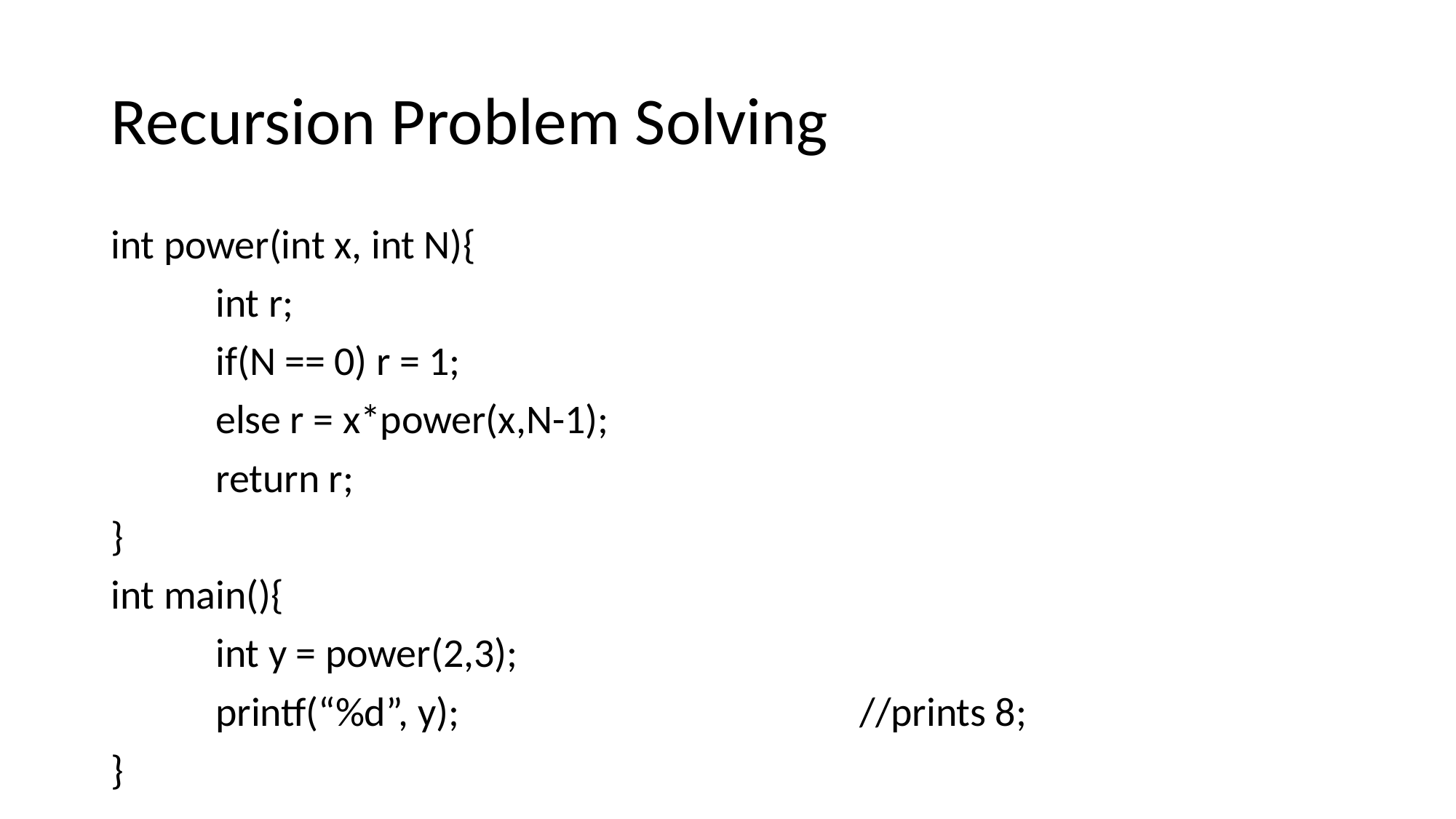

# Recursion Problem Solving
int power(int x, int N){
	int r;
	if(N == 0) r = 1;
	else r = x*power(x,N-1);
	return r;
}
int main(){
	int y = power(2,3);
	printf(“%d”, y);                                            //prints 8;
}